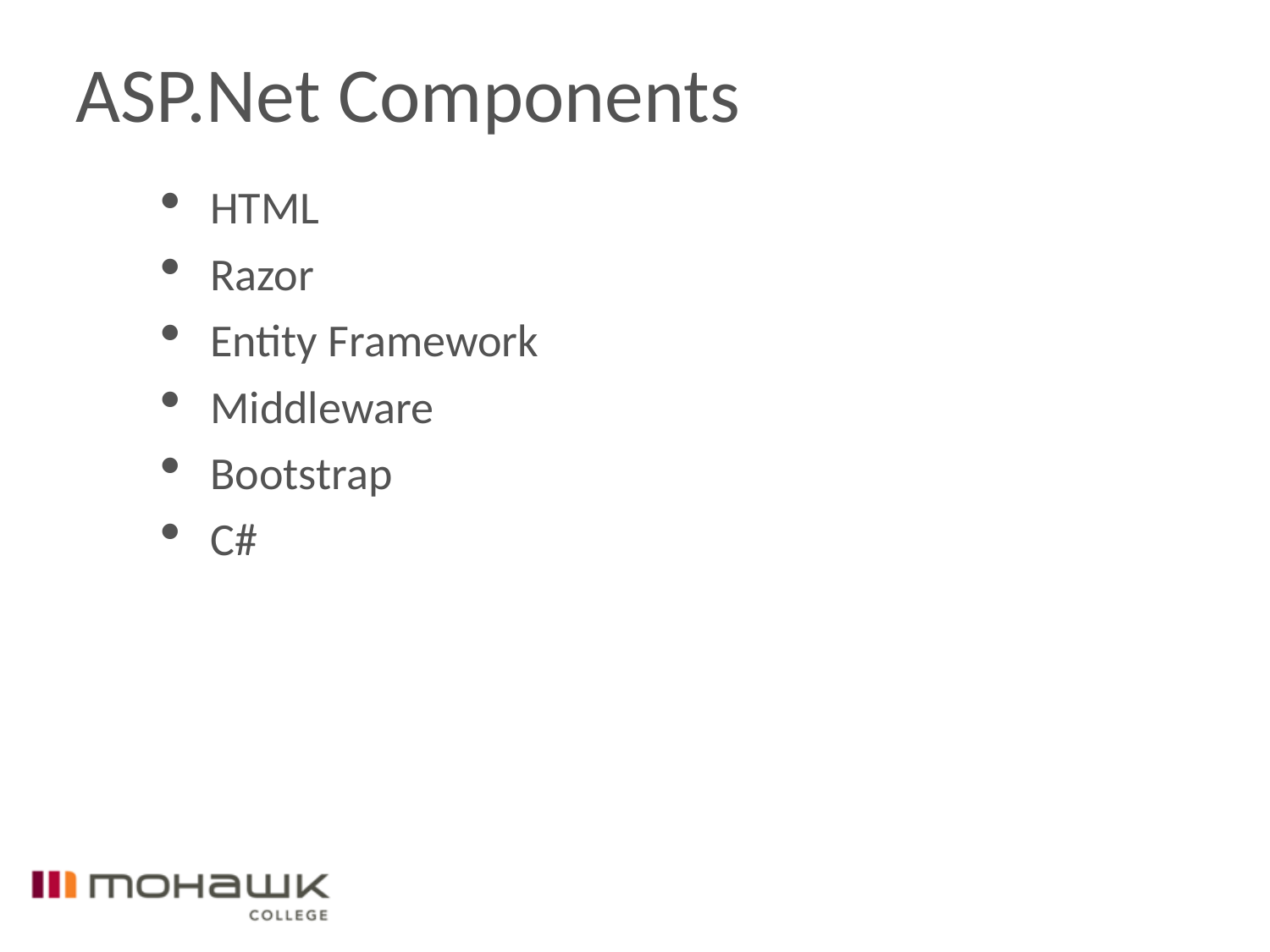

# ASP.Net Components
HTML
Razor
Entity Framework
Middleware
Bootstrap
C#